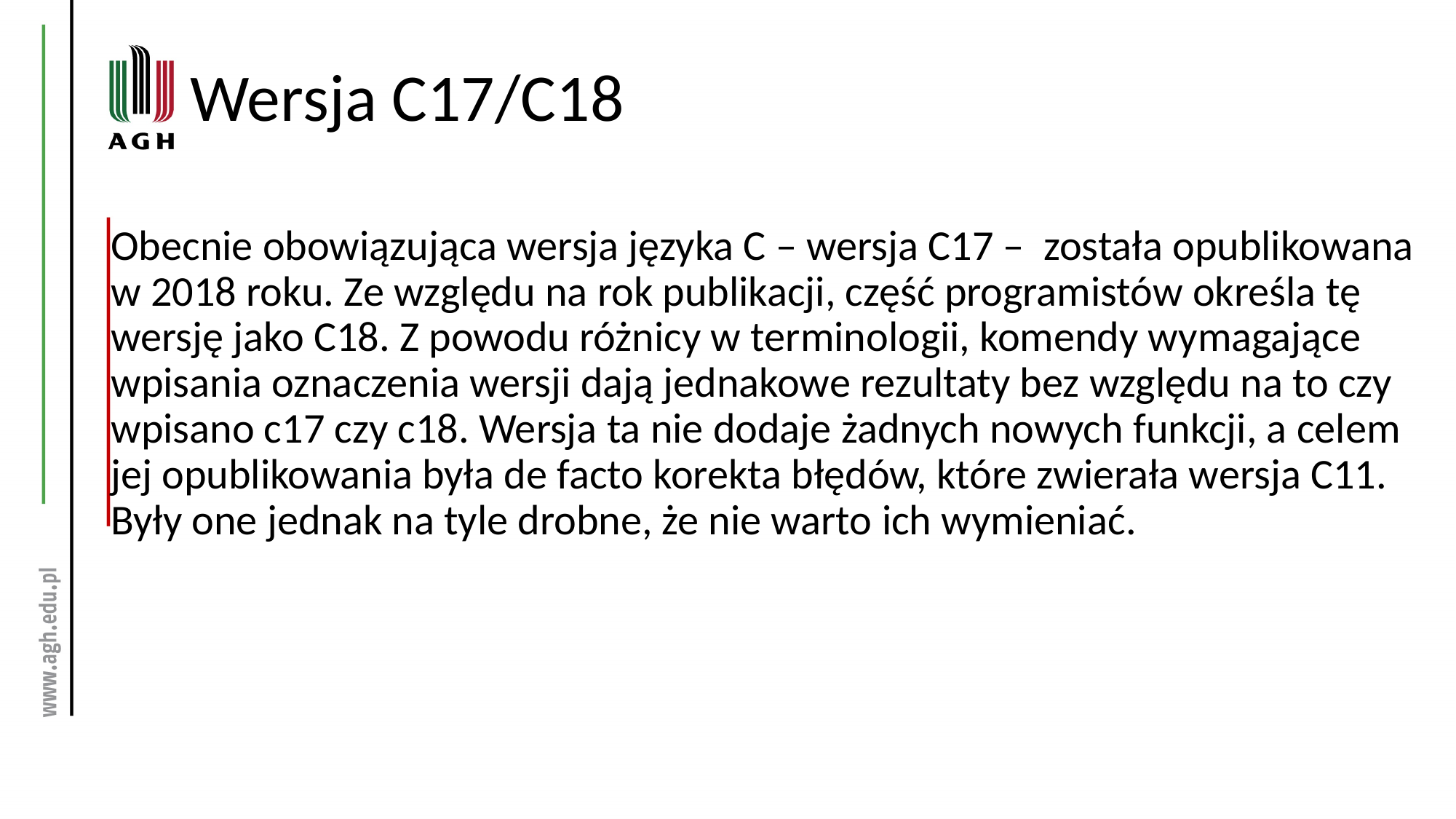

# Wersja C17/C18
Obecnie obowiązująca wersja języka C – wersja C17 –  została opublikowana w 2018 roku. Ze względu na rok publikacji, część programistów określa tę wersję jako C18. Z powodu różnicy w terminologii, komendy wymagające wpisania oznaczenia wersji dają jednakowe rezultaty bez względu na to czy wpisano c17 czy c18. Wersja ta nie dodaje żadnych nowych funkcji, a celem jej opublikowania była de facto korekta błędów, które zwierała wersja C11. Były one jednak na tyle drobne, że nie warto ich wymieniać.